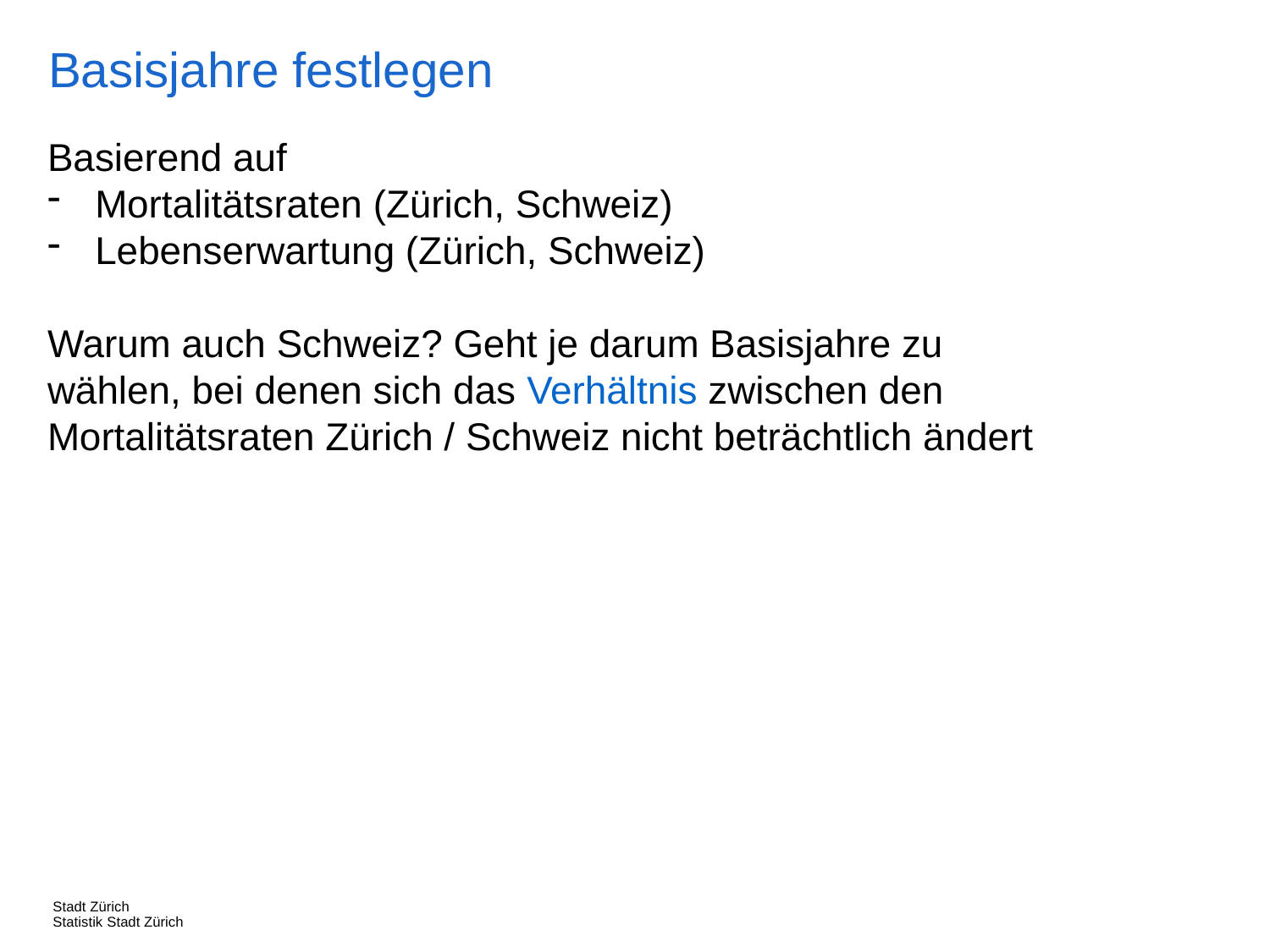

Basisjahre festlegen
Basierend auf
Mortalitätsraten (Zürich, Schweiz)
Lebenserwartung (Zürich, Schweiz)

Warum auch Schweiz? Geht je darum Basisjahre zu wählen, bei denen sich das Verhältnis zwischen den Mortalitätsraten Zürich / Schweiz nicht beträchtlich ändert
Stadt Zürich
Statistik Stadt Zürich